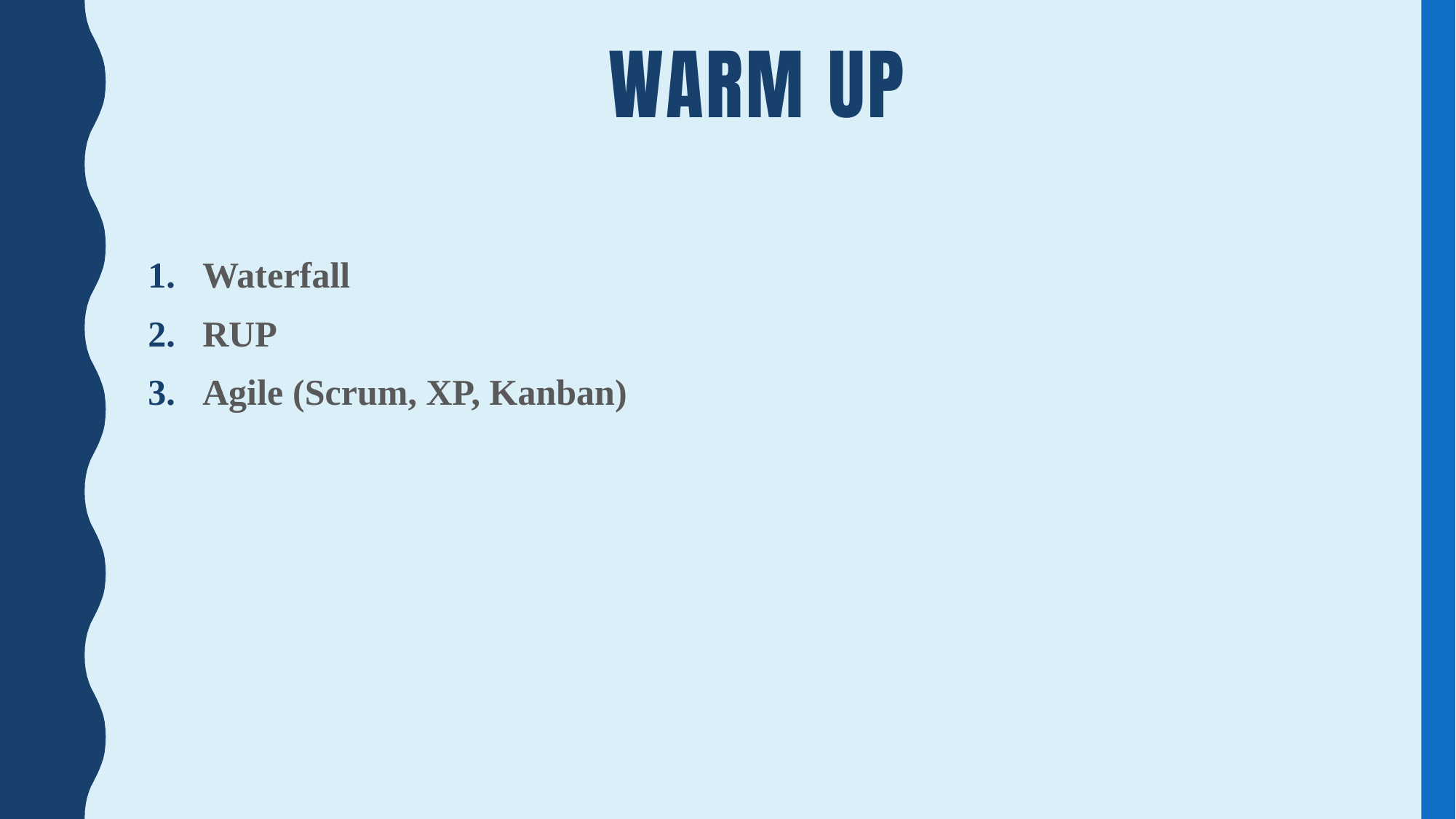

# WARM UP
Waterfall
RUP
Agile (Scrum, XP, Kanban)